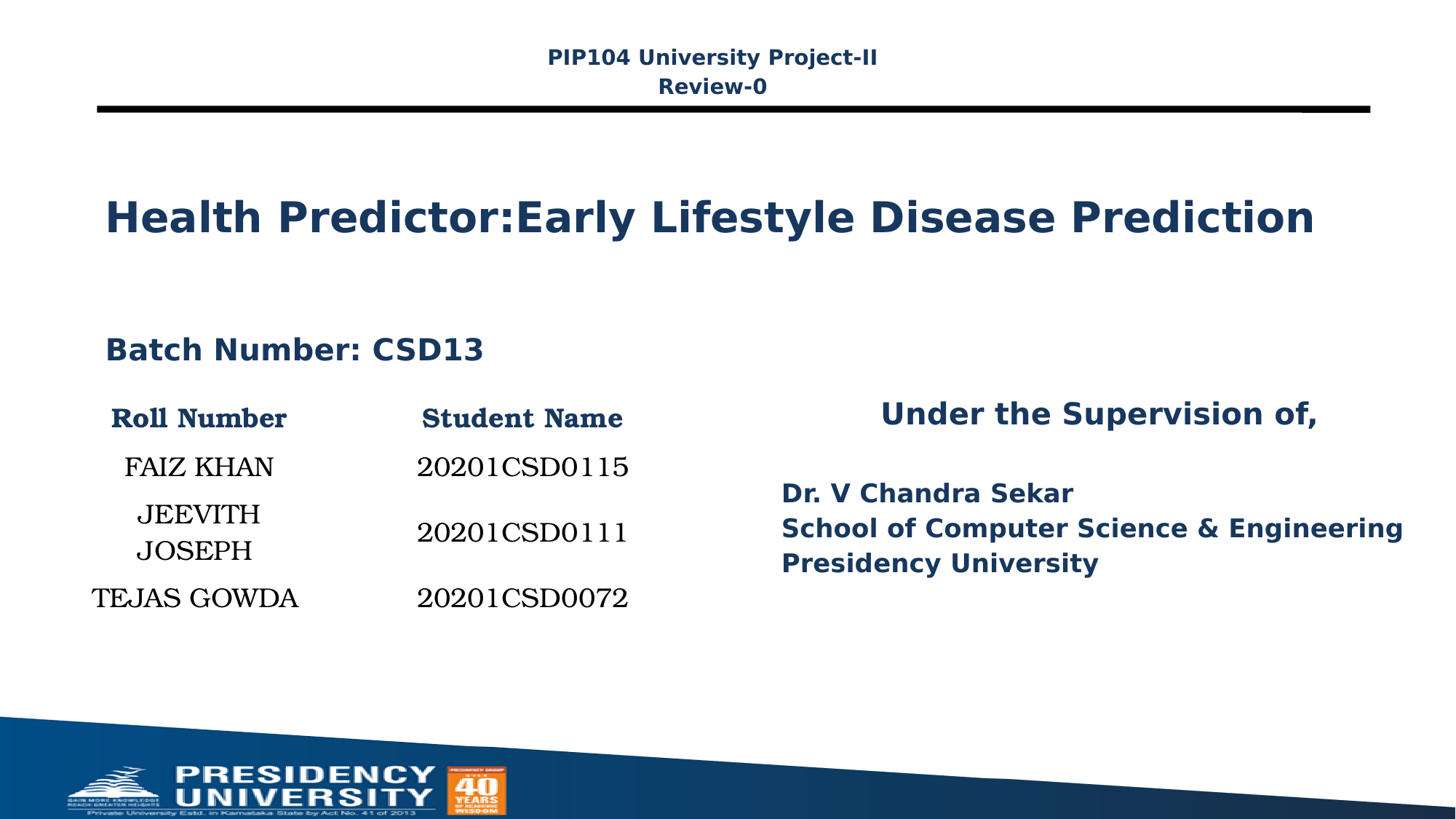

PIP104 University Project-II
Review-0
# Health Predictor:Early Lifestyle Disease Prediction
Batch Number: CSD13

Under the Supervision of,

Dr. V Chandra Sekar
School of Computer Science & Engineering
Presidency University

| Roll Number | Student Name |
| --- | --- |
| FAIZ KHAN | 20201CSD0115 |
| JEEVITH JOSEPH | 20201CSD0111 |
| TEJAS GOWDA | 20201CSD0072 |
|  |  |
|  |  |